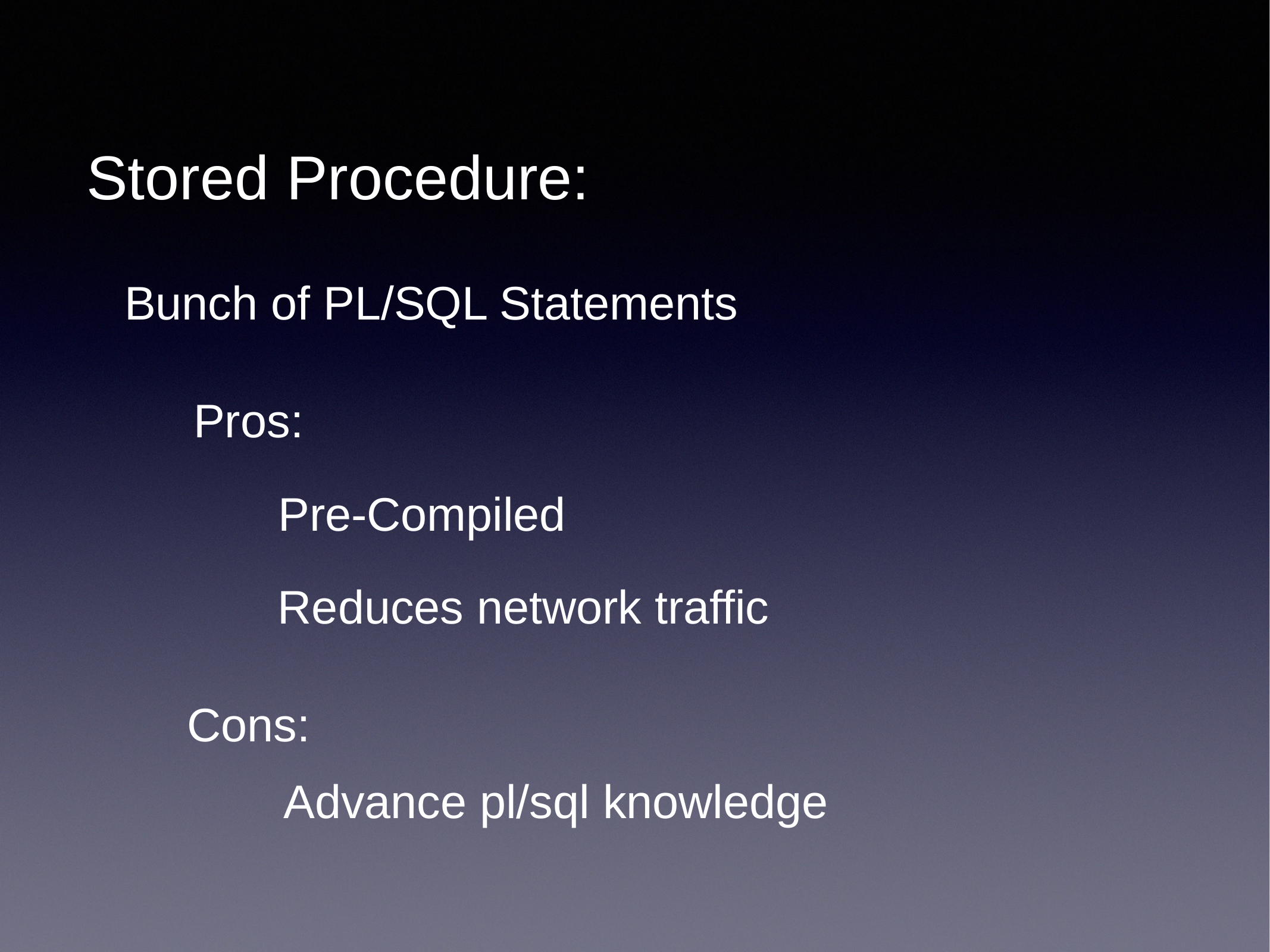

Stored Procedure:
Bunch of PL/SQL Statements
Pros:
Pre-Compiled
Reduces network traffic
Cons:
Advance pl/sql knowledge